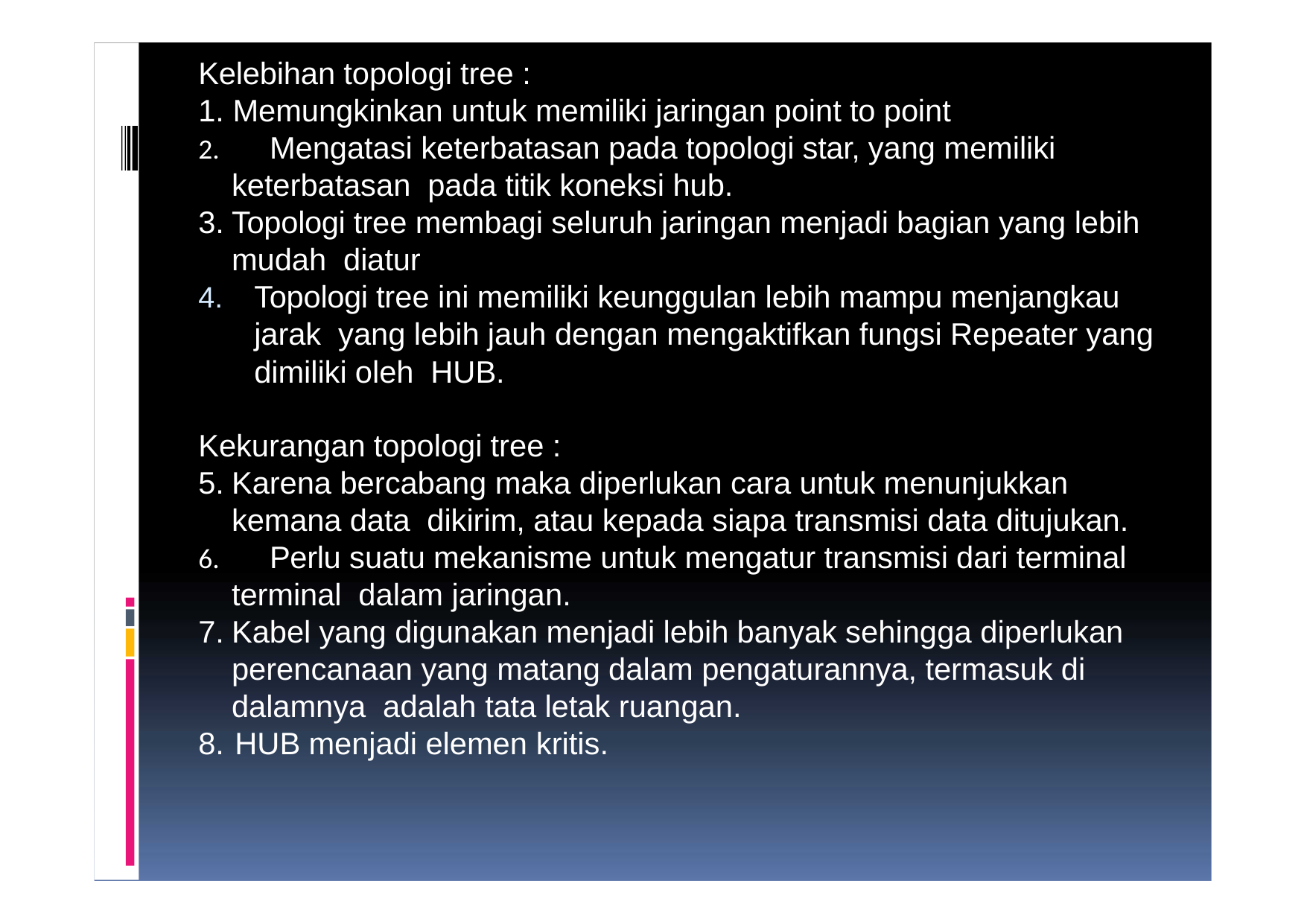

Kelebihan topologi tree :
Memungkinkan untuk memiliki jaringan point to point
	Mengatasi keterbatasan pada topologi star, yang memiliki keterbatasan  pada titik koneksi hub.
Topologi tree membagi seluruh jaringan menjadi bagian yang lebih mudah  diatur
Topologi tree ini memiliki keunggulan lebih mampu menjangkau jarak  yang lebih jauh dengan mengaktifkan fungsi Repeater yang dimiliki oleh  HUB.

Kekurangan topologi tree :
Karena bercabang maka diperlukan cara untuk menunjukkan kemana data  dikirim, atau kepada siapa transmisi data ditujukan.
	Perlu suatu mekanisme untuk mengatur transmisi dari terminal terminal  dalam jaringan.
Kabel yang digunakan menjadi lebih banyak sehingga diperlukan  perencanaan yang matang dalam pengaturannya, termasuk di dalamnya  adalah tata letak ruangan.
HUB menjadi elemen kritis.